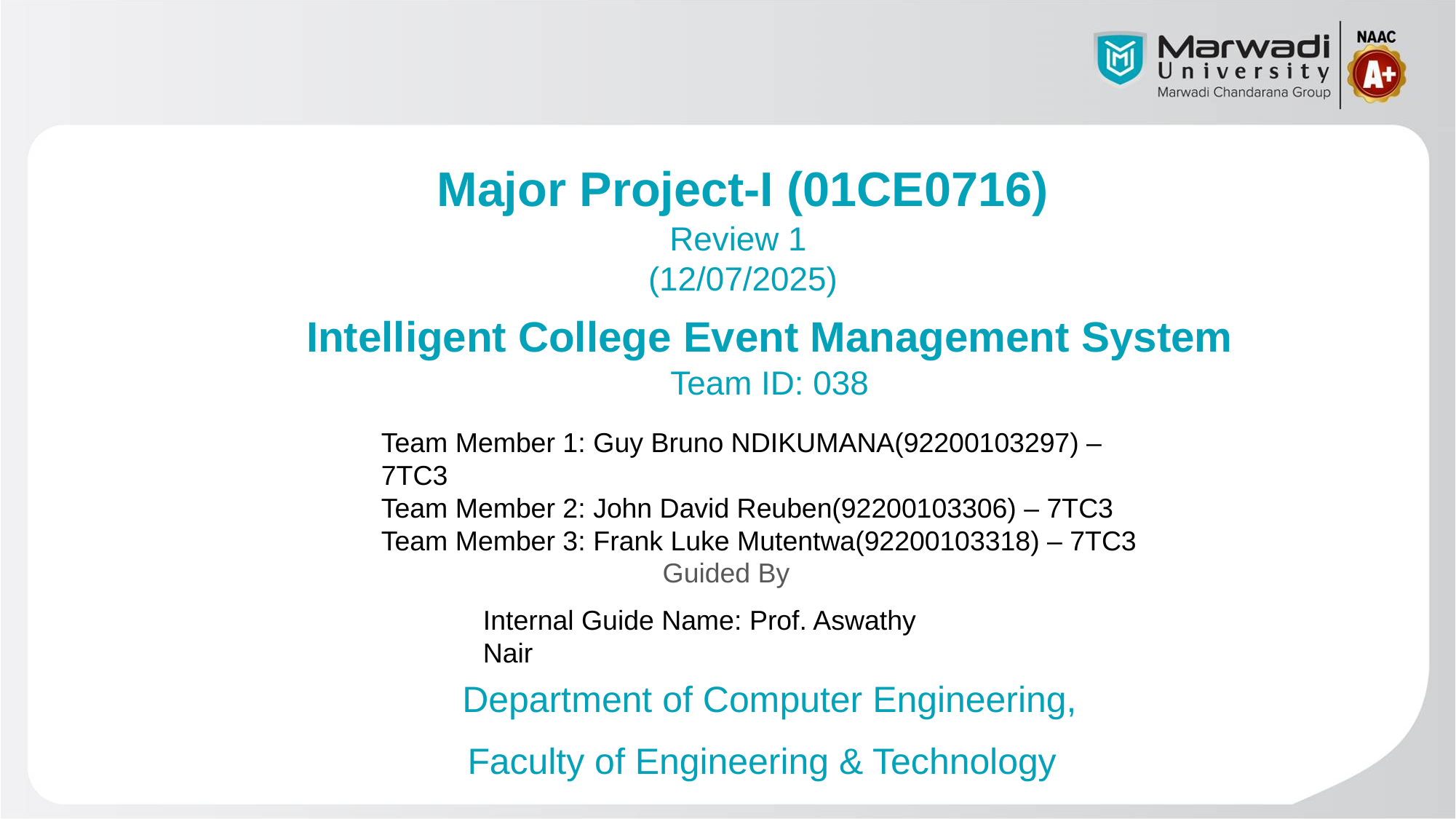

Major Project-I (01CE0716)
Review 1
(12/07/2025)
Intelligent College Event Management System
Team ID: 038
Team Member 1: Guy Bruno NDIKUMANA(92200103297) – 7TC3
Team Member 2: John David Reuben(92200103306) – 7TC3
Team Member 3: Frank Luke Mutentwa(92200103318) – 7TC3
Guided By
Internal Guide Name: Prof. Aswathy Nair

Department of Computer Engineering,
Faculty of Engineering & Technology